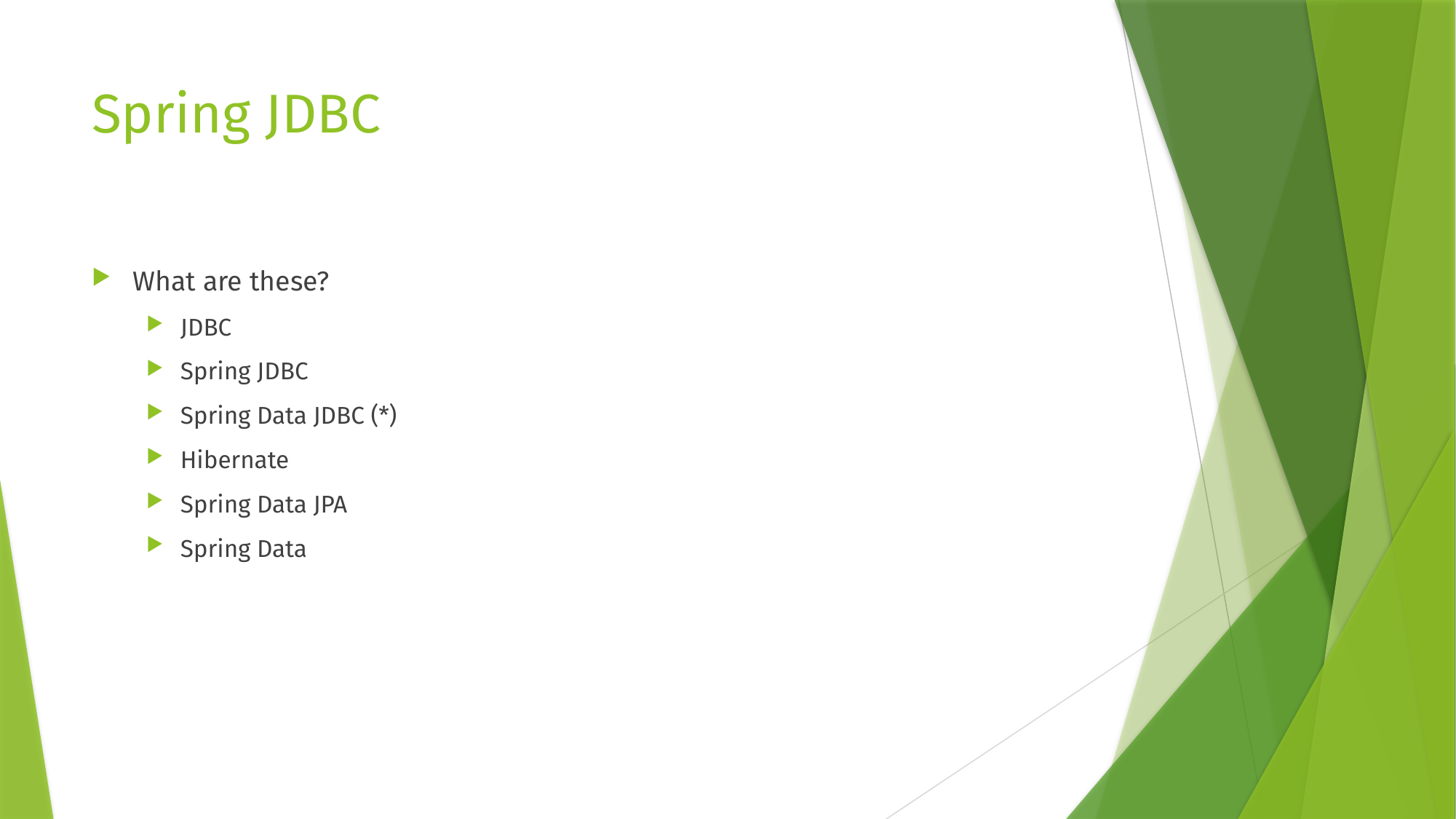

# Spring JDBC
What are these?
JDBC
Spring JDBC
Spring Data JDBC (*)
Hibernate
Spring Data JPA
Spring Data